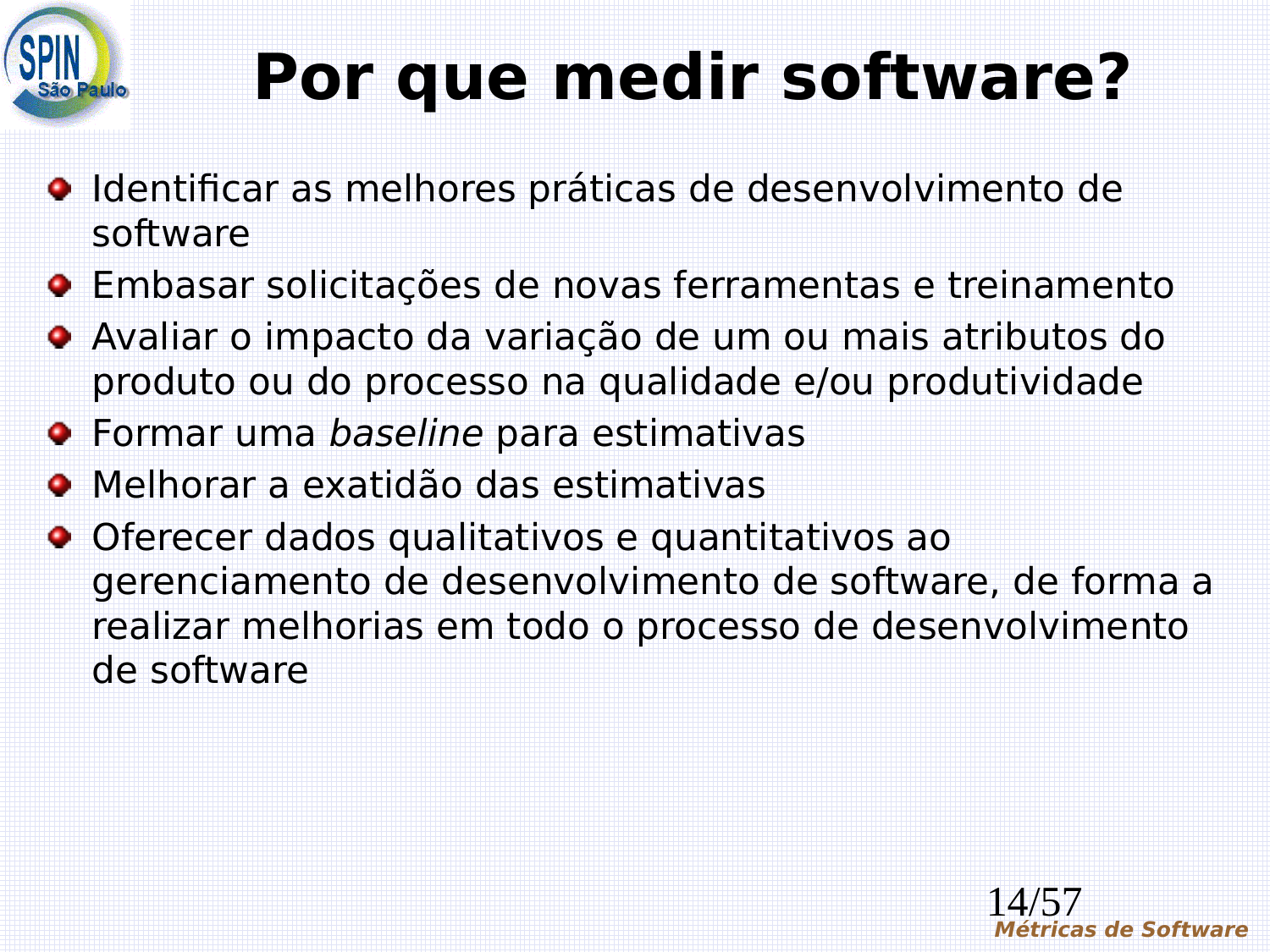

# Por que medir software?
Identificar as melhores práticas de desenvolvimento de software
Embasar solicitações de novas ferramentas e treinamento
Avaliar o impacto da variação de um ou mais atributos do produto ou do processo na qualidade e/ou produtividade
Formar uma baseline para estimativas
Melhorar a exatidão das estimativas
Oferecer dados qualitativos e quantitativos ao gerenciamento de desenvolvimento de software, de forma a realizar melhorias em todo o processo de desenvolvimento de software
14/57
Métricas de Software